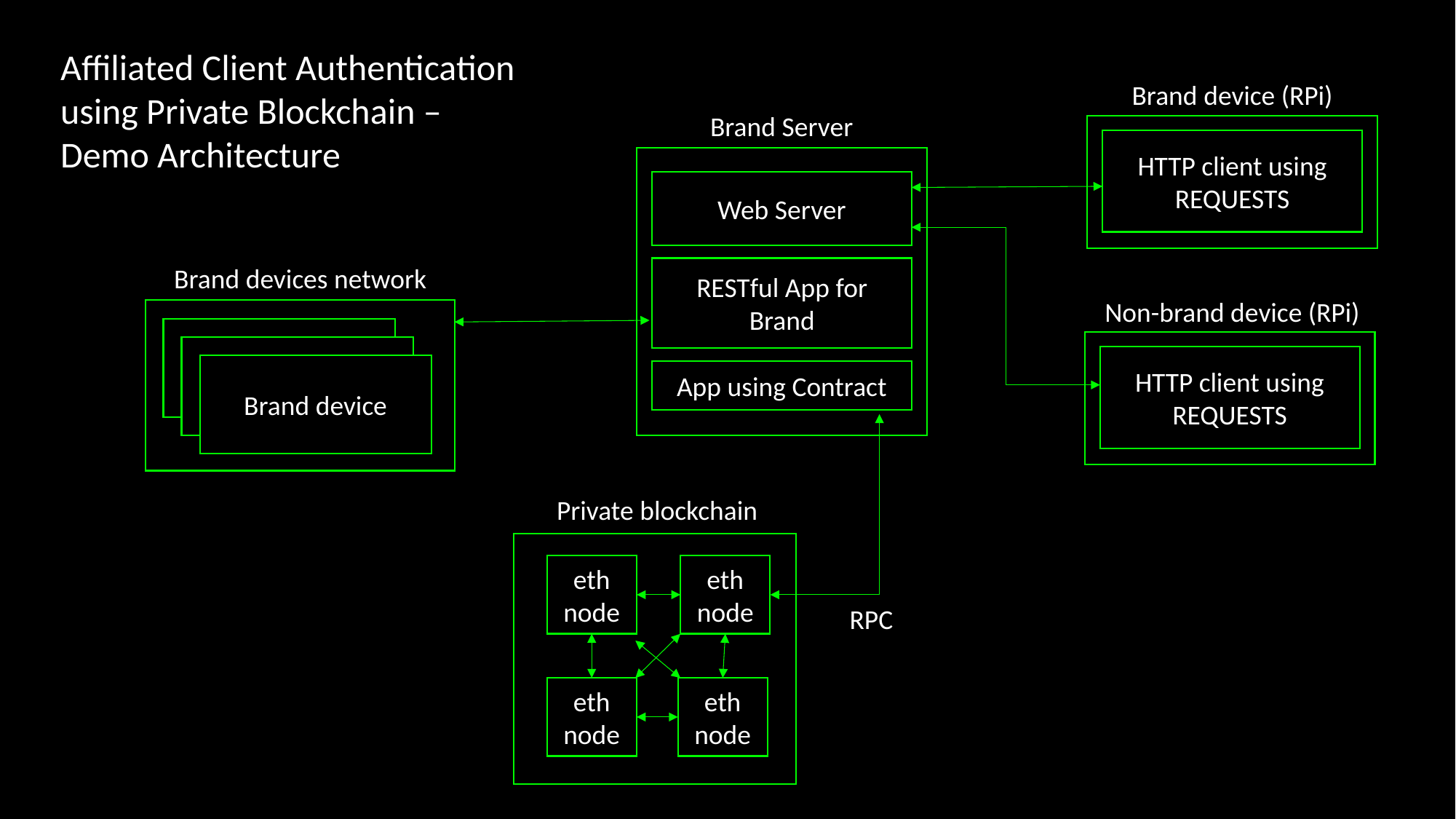

Affiliated Client Authentication using Private Blockchain –
Demo Architecture
Brand device (RPi)

HTTP client using REQUESTS
Brand Server

Web Server
App using Contract
RESTful App for Brand
Brand devices network

HUE device
Brand device
Non-brand device (RPi)

HTTP client using REQUESTS
Private blockchain

eth node
eth node
eth node
eth node
RPC